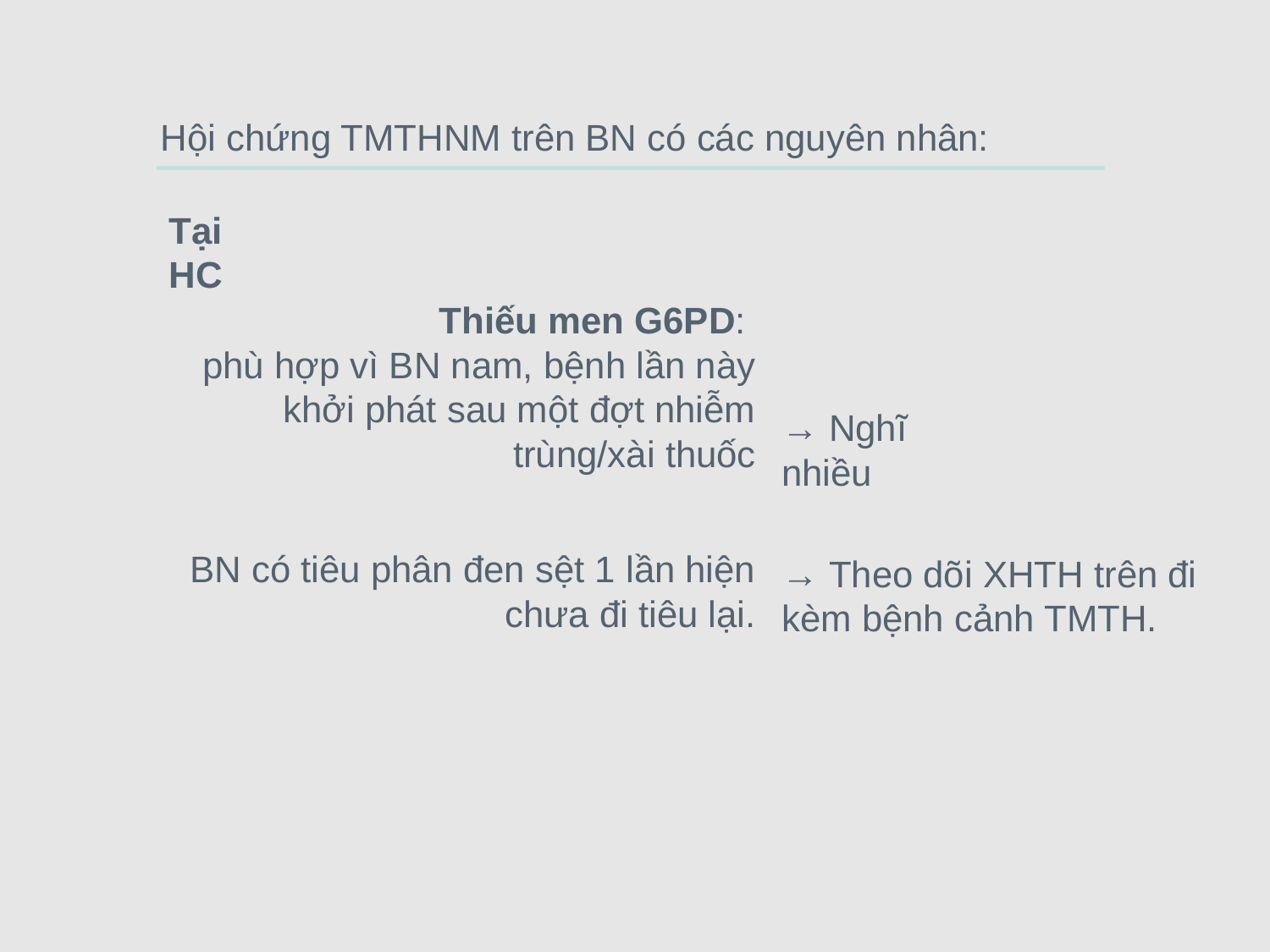

# Hội chứng TMTHNM trên BN có các nguyên nhân:
Tại HC
Thiếu men G6PD:
phù hợp vì BN nam, bệnh lần này khởi phát sau một đợt nhiễm trùng/xài thuốc

BN có tiêu phân đen sệt 1 lần hiện chưa đi tiêu lại.

→ Nghĩ nhiều
→ Theo dõi XHTH trên đi kèm bệnh cảnh TMTH.